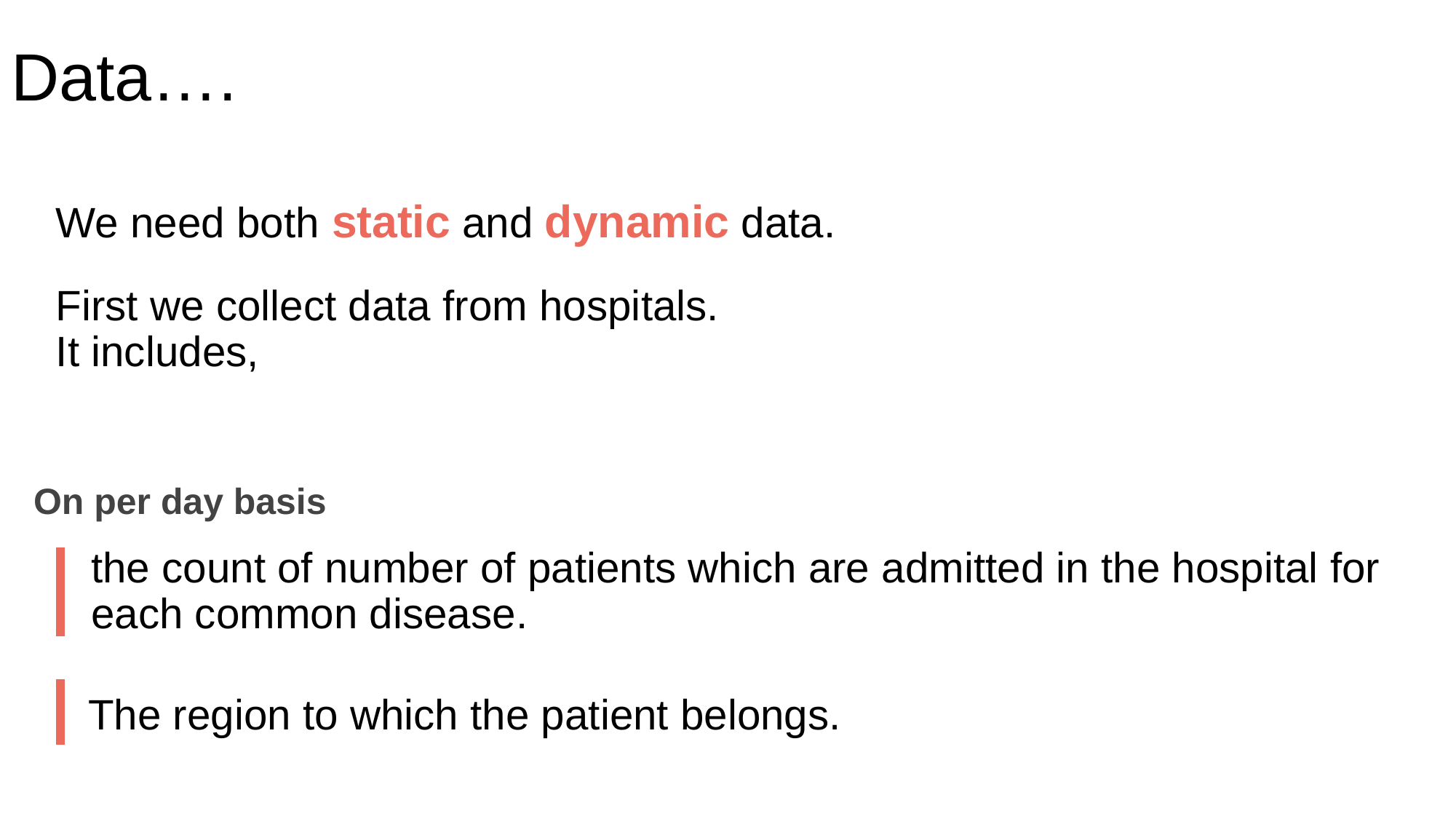

Data….

We need both static and dynamic data.
First we collect data from hospitals.
It includes,

On per day basis
the count of number of patients which are admitted in the hospital for each common disease.
The region to which the patient belongs.